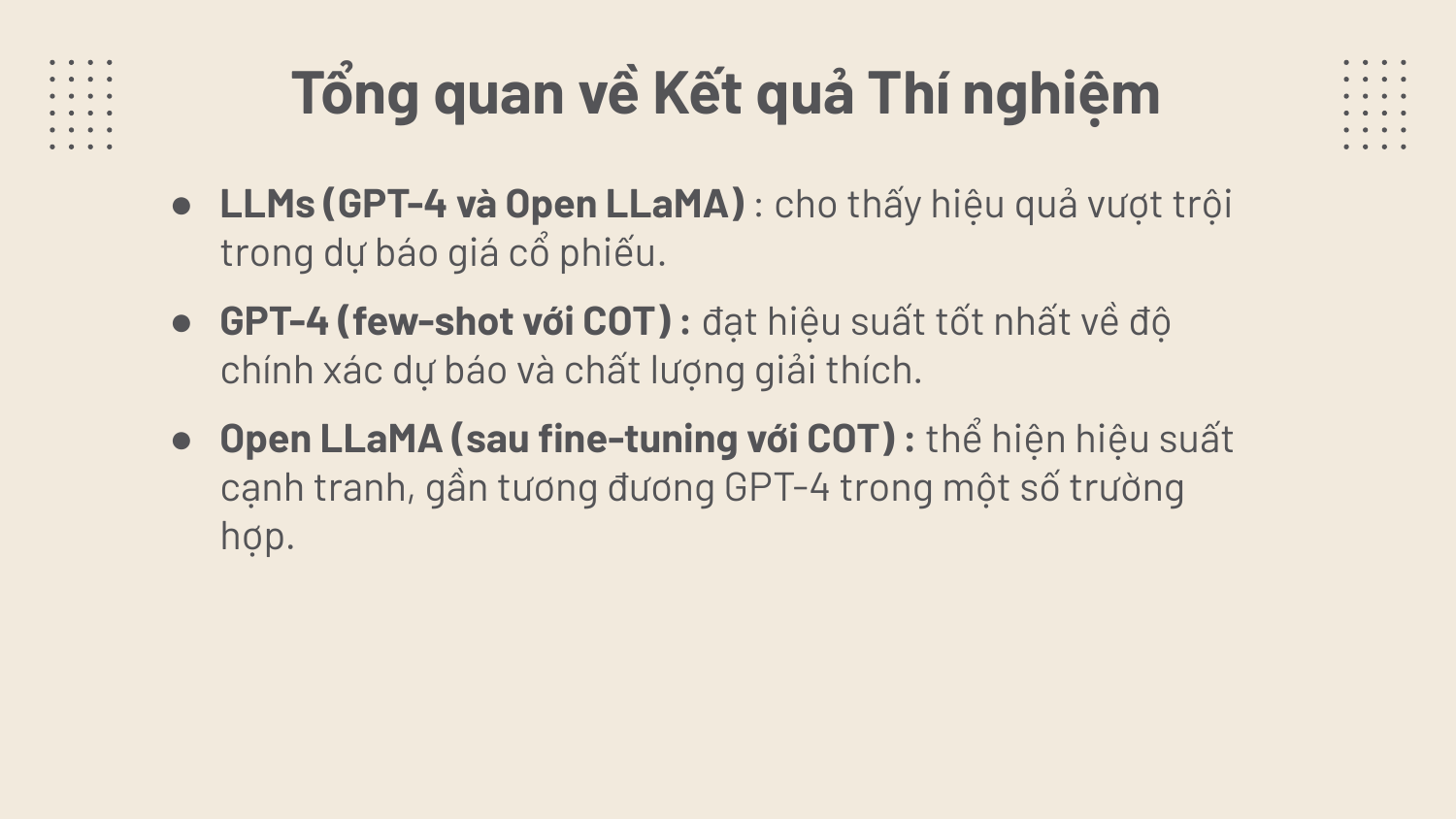

# Tổng quan về Kết quả Thí nghiệm
LLMs (GPT-4 và Open LLaMA) : cho thấy hiệu quả vượt trội trong dự báo giá cổ phiếu.
GPT-4 (few-shot với COT) : đạt hiệu suất tốt nhất về độ chính xác dự báo và chất lượng giải thích.
Open LLaMA (sau fine-tuning với COT) : thể hiện hiệu suất cạnh tranh, gần tương đương GPT-4 trong một số trường hợp.